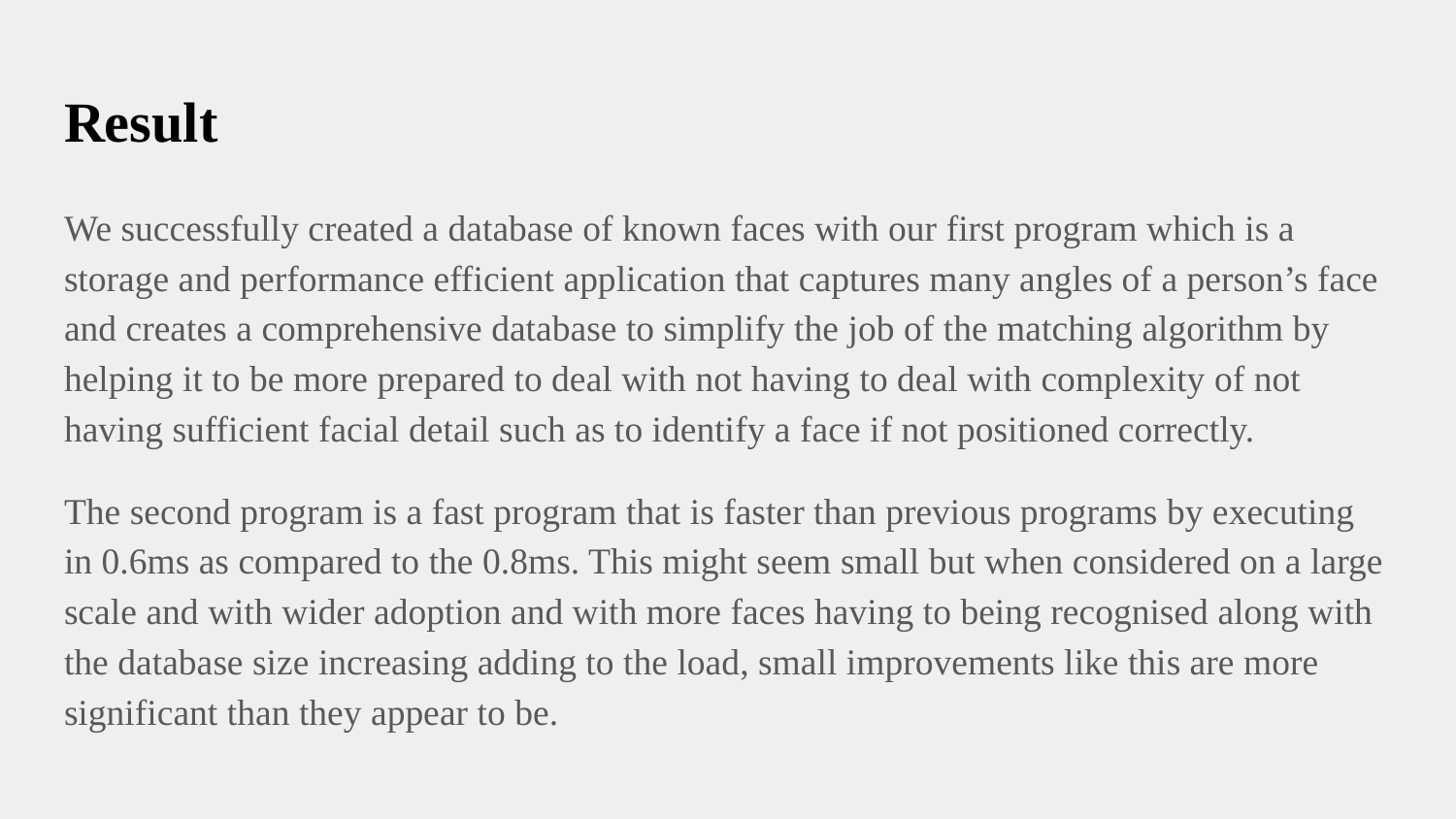

# Result
We successfully created a database of known faces with our first program which is a storage and performance efficient application that captures many angles of a person’s face and creates a comprehensive database to simplify the job of the matching algorithm by helping it to be more prepared to deal with not having to deal with complexity of not having sufficient facial detail such as to identify a face if not positioned correctly.
The second program is a fast program that is faster than previous programs by executing in 0.6ms as compared to the 0.8ms. This might seem small but when considered on a large scale and with wider adoption and with more faces having to being recognised along with the database size increasing adding to the load, small improvements like this are more significant than they appear to be.